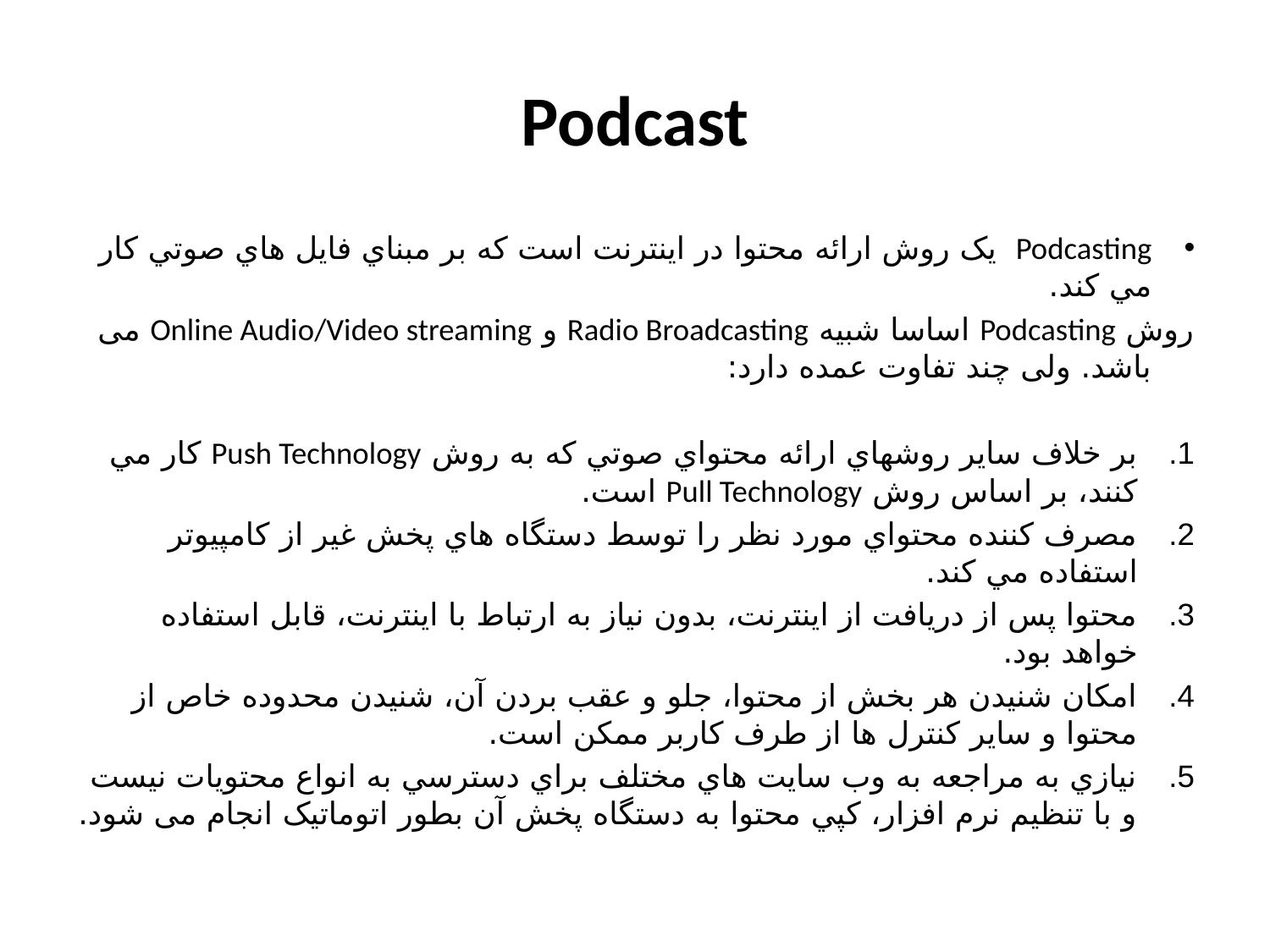

# Podcast
Podcasting  يک روش ارائه محتوا در اينترنت است که بر مبناي فايل هاي صوتي کار مي کند.
روش Podcasting اساسا شبيه Radio Broadcasting و Online Audio/Video streaming می باشد. ولی چند تفاوت عمده دارد:

بر خلاف ساير روشهاي ارائه محتواي صوتي که به روش Push Technology کار مي کنند، بر اساس روش Pull Technology است.
مصرف کننده محتواي مورد نظر را توسط دستگاه هاي پخش غير از کامپيوتر استفاده مي کند.
محتوا پس از دريافت از اينترنت، بدون نياز به ارتباط با اينترنت، قابل استفاده خواهد بود.
امکان شنيدن هر بخش از محتوا، جلو و عقب بردن آن، شنيدن محدوده خاص از محتوا و ساير کنترل ها از طرف کاربر ممکن است.
نيازي به مراجعه به وب سايت هاي مختلف براي دسترسي به انواع محتويات نيست و با تنظيم نرم افزار، کپي محتوا به دستگاه پخش آن بطور اتوماتيک انجام می شود.